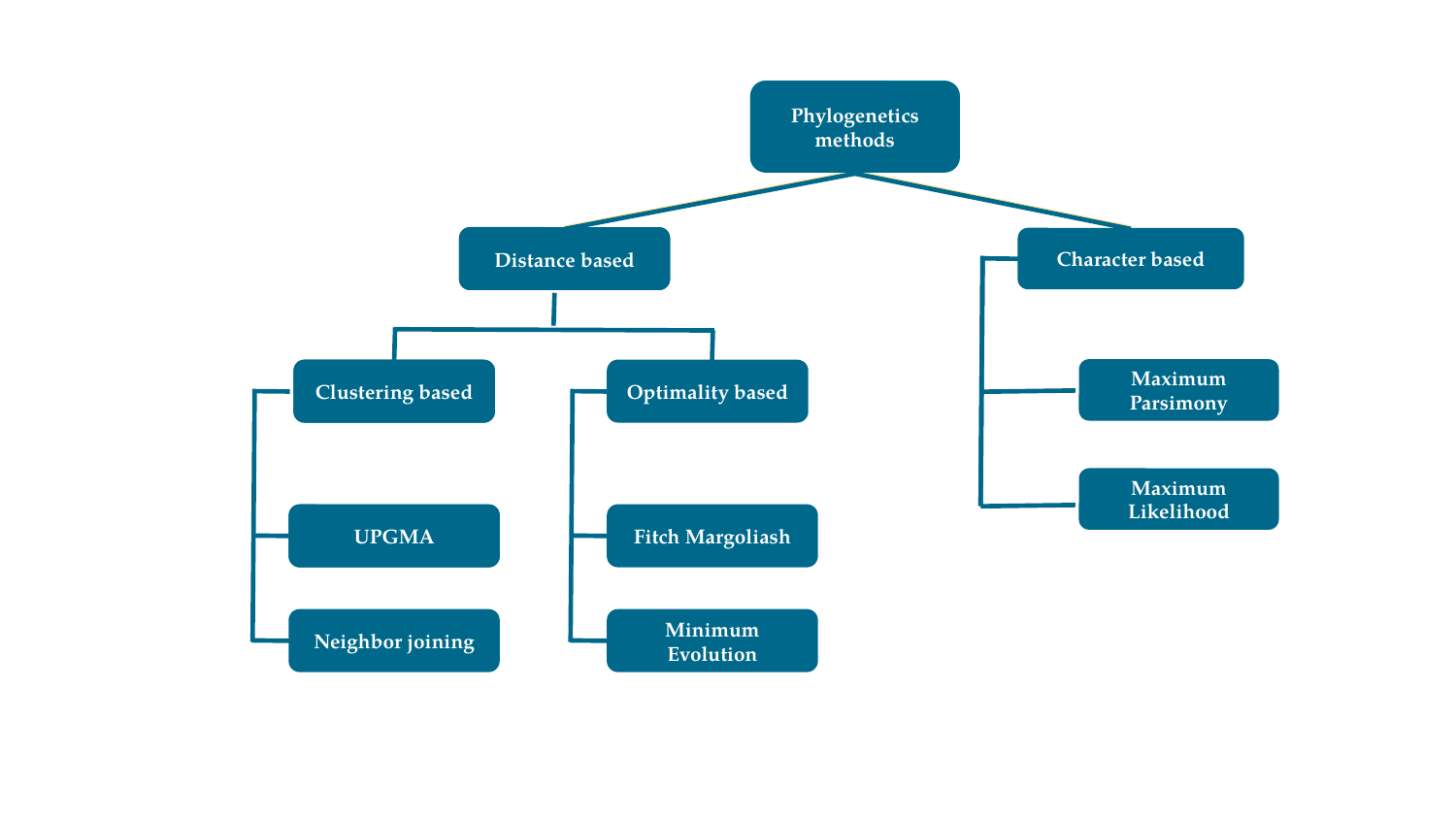

Phylogenetics methods
Phylogenetics methods
Distance based
Character based
Distance based
Maximum Parsimony
Clustering based
Optimality based
Clustering based
Maximum Likelihood
UPGMA
Fitch Margoliash
UPGMA
Neighbor joining
Minimum Evolution